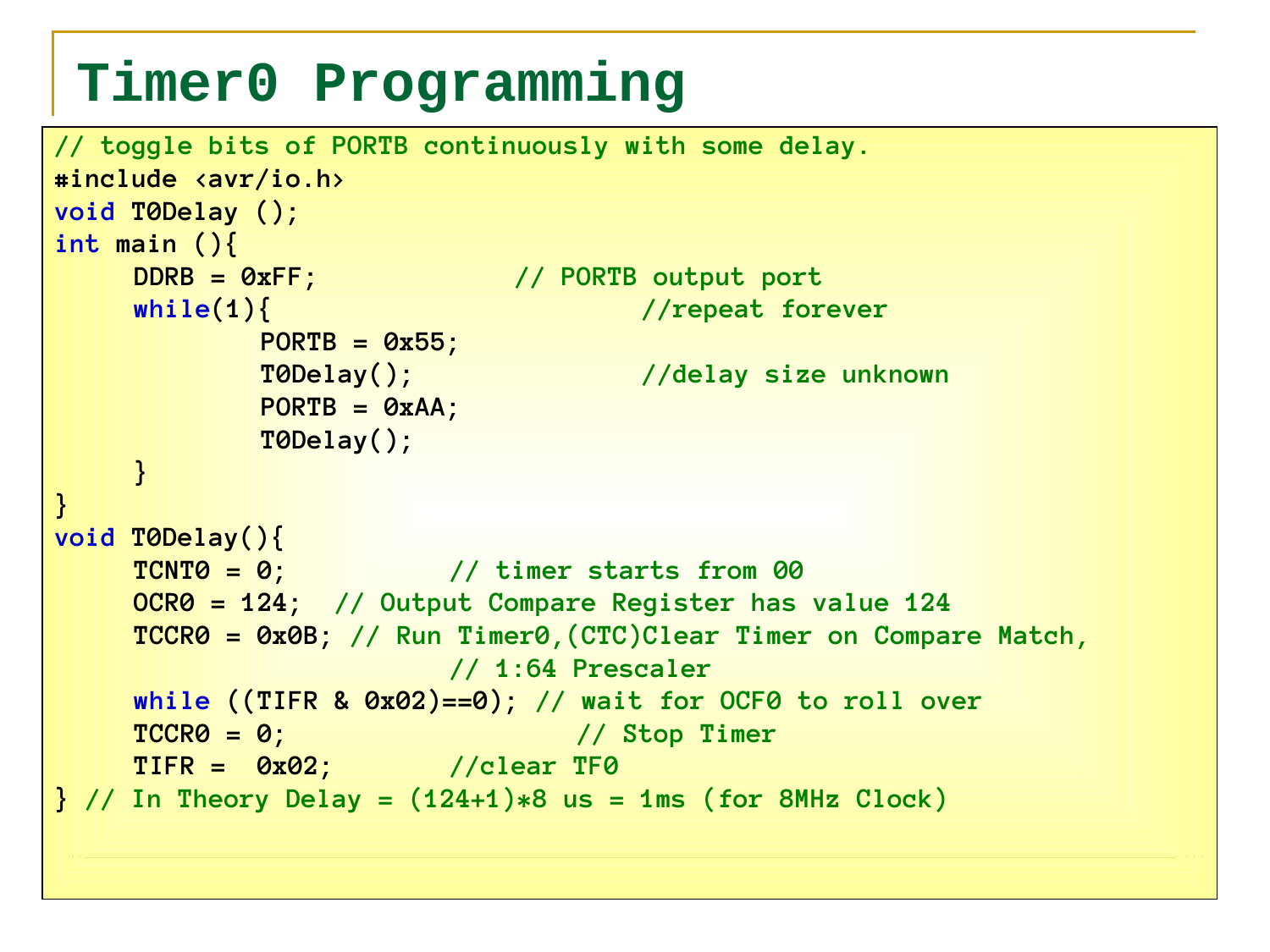

# Timer0 Programming
// toggle bits of PORTB continuously with some delay.
#include <avr/io.h>
void T0Delay ();
int main (){
	DDRB = 0xFF;		// PORTB output port
	while(1){			//repeat forever
		PORTB = 0x55;
		T0Delay();		//delay size unknown
		PORTB = 0xAA;
		T0Delay();
	}
}
void T0Delay(){
	TCNT0 = 0;	    // timer starts from 00
	OCR0 = 124;  // Output Compare Register has value 124
	TCCR0 = 0x0B; // Run Timer0,(CTC)Clear Timer on Compare Match,
			    // 1:64 Prescaler
	while ((TIFR & 0x02)==0); // wait for OCF0 to roll over
	TCCR0 = 0;		    // Stop Timer
	TIFR =  0x02;	    //clear TF0
} // In Theory Delay = (124+1)*8 us = 1ms (for 8MHz Clock)